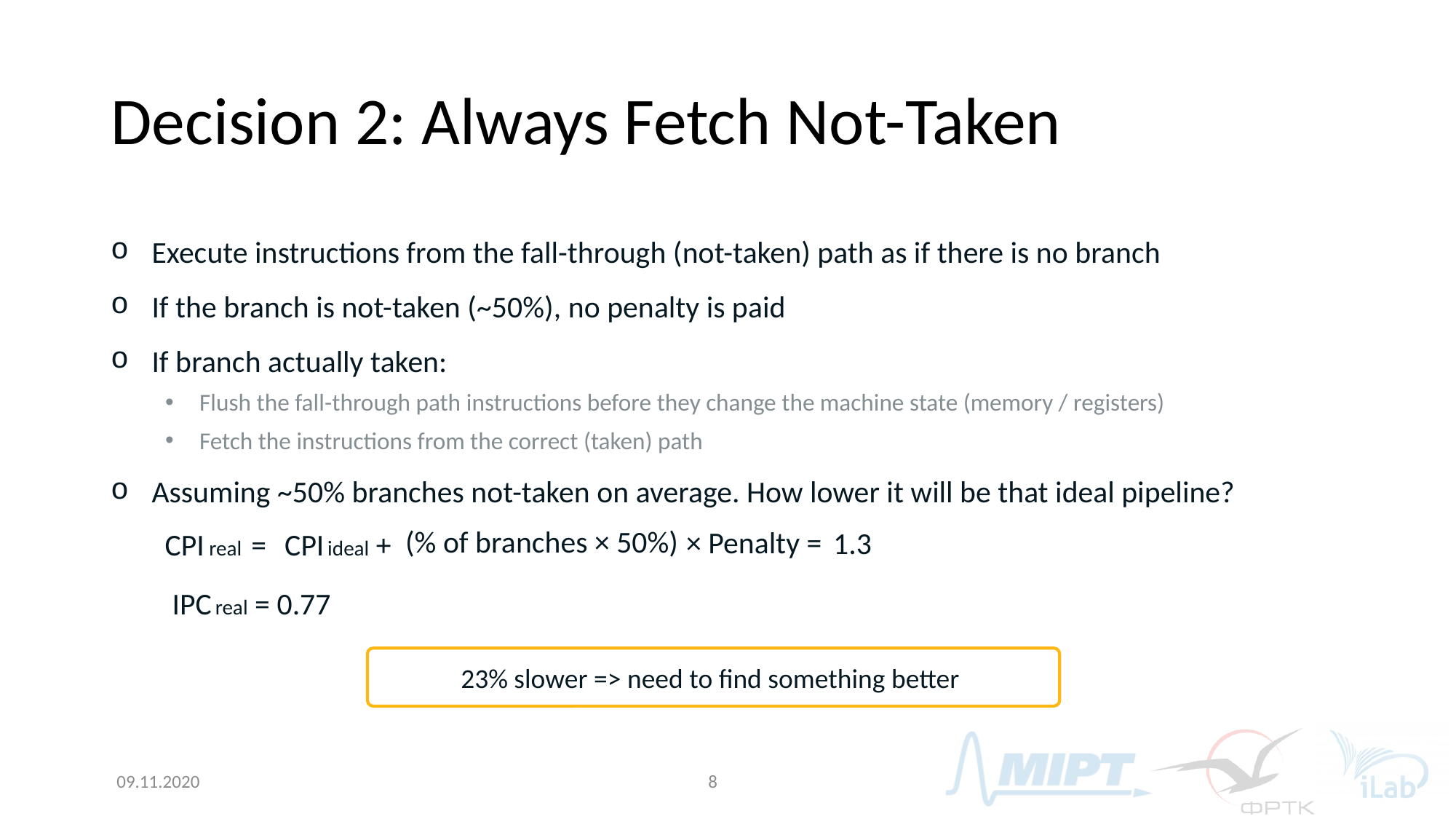

# Decision 2: Always Fetch Not-Taken

Execute instructions from the fall-through (not-taken) path as if there is no branch
If the branch is not-taken (~50%), no penalty is paid
If branch actually taken:
Flush the fall-through path instructions before they change the machine state (memory / registers)
Fetch the instructions from the correct (taken) path
Assuming ~50% branches not-taken on average. How lower it will be that ideal pipeline?
(% of branches × 50%)
× Penalty =
1.3
CPI real  =
CPI ideal +
 IPC real = 0.77
23% slower => need to find something better
09.11.2020
8